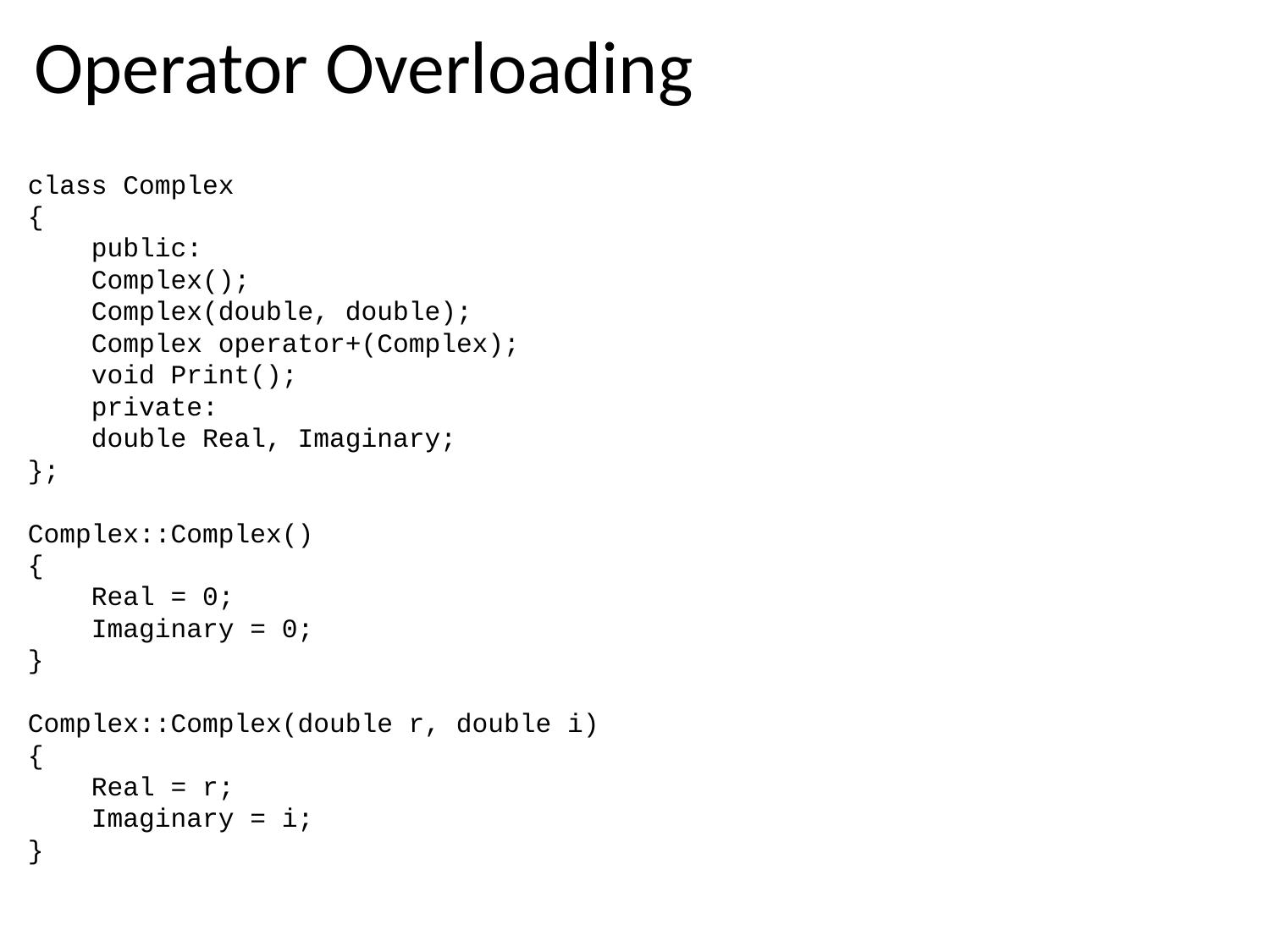

# Operator Overloading
class Complex
{
    public:
    Complex();
    Complex(double, double);
    Complex operator+(Complex);
    void Print();
    private:
    double Real, Imaginary;
};

Complex::Complex()
{
    Real = 0;
    Imaginary = 0;
}

Complex::Complex(double r, double i)
{
    Real = r;
    Imaginary = i;
}